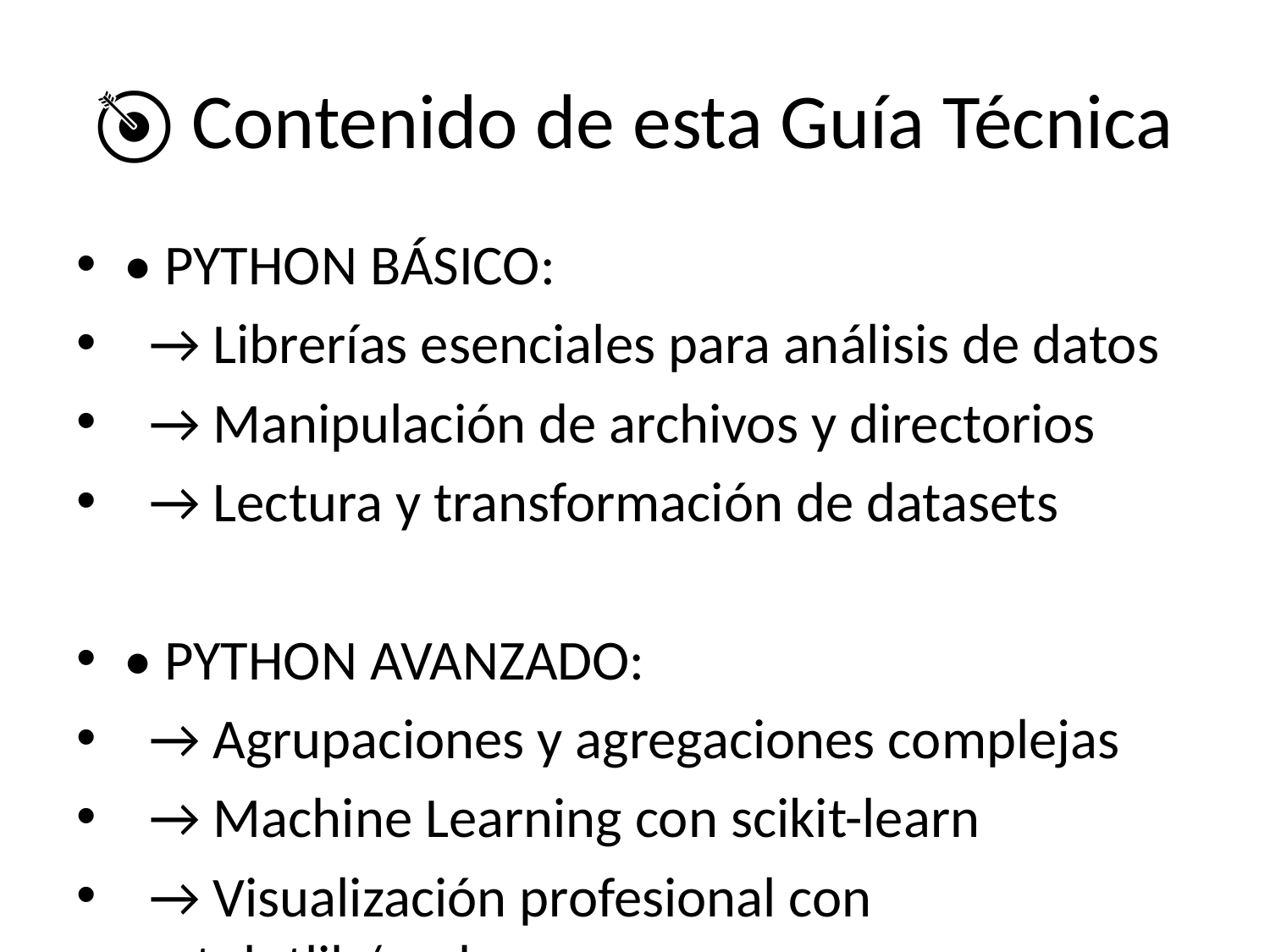

# 🎯 Contenido de esta Guía Técnica
• PYTHON BÁSICO:
  → Librerías esenciales para análisis de datos
  → Manipulación de archivos y directorios
  → Lectura y transformación de datasets

• PYTHON AVANZADO:
  → Agrupaciones y agregaciones complejas
  → Machine Learning con scikit-learn
  → Visualización profesional con matplotlib/seaborn

• GRAFANA:
  → Configuración de dashboards en tiempo real
  → Consultas SQL para visualización
  → Integración con TimescaleDB